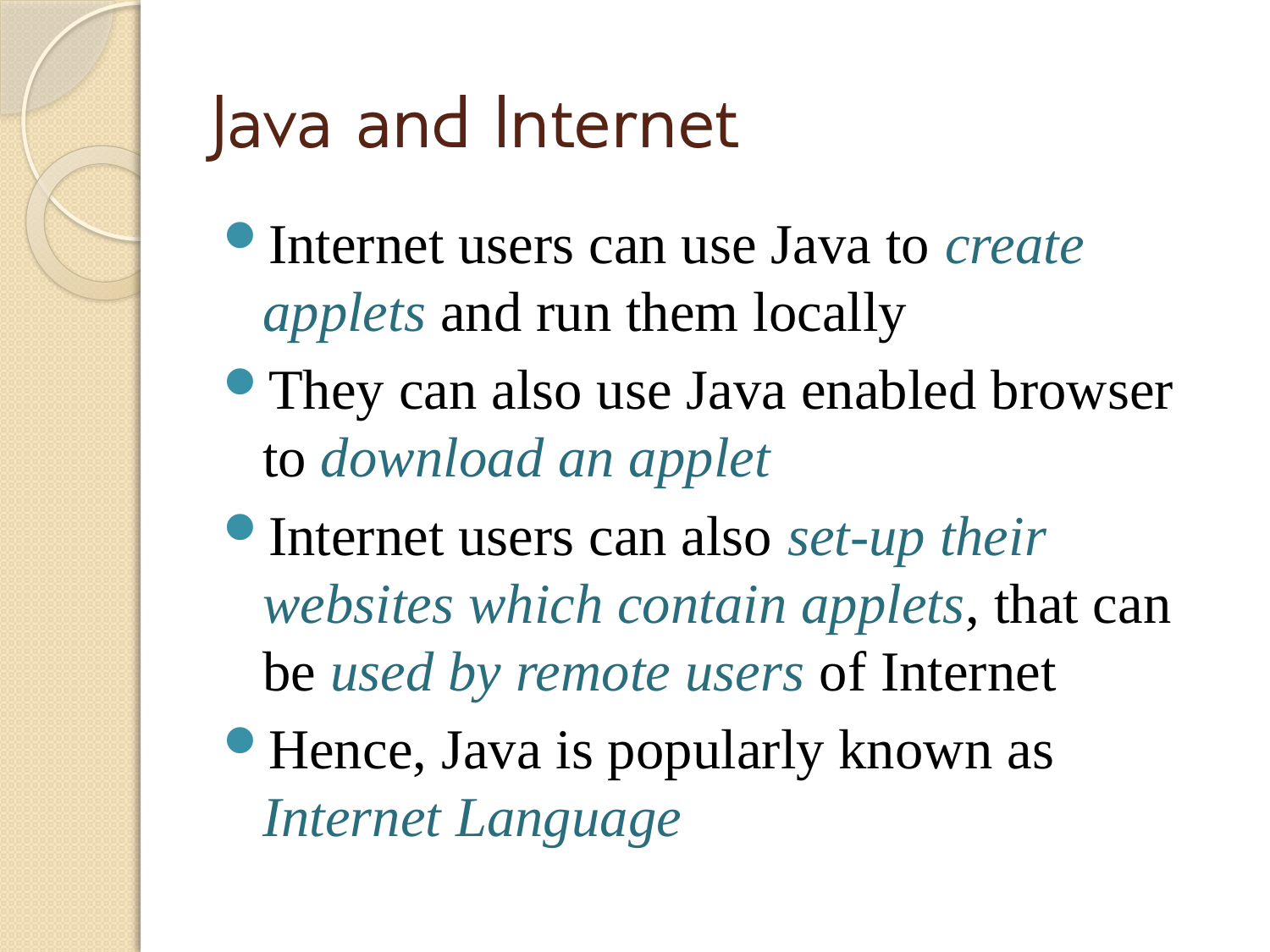

# Java and Internet
Internet users can use Java to create applets and run them locally
They can also use Java enabled browser to download an applet
Internet users can also set-up their websites which contain applets, that can be used by remote users of Internet
Hence, Java is popularly known as Internet Language